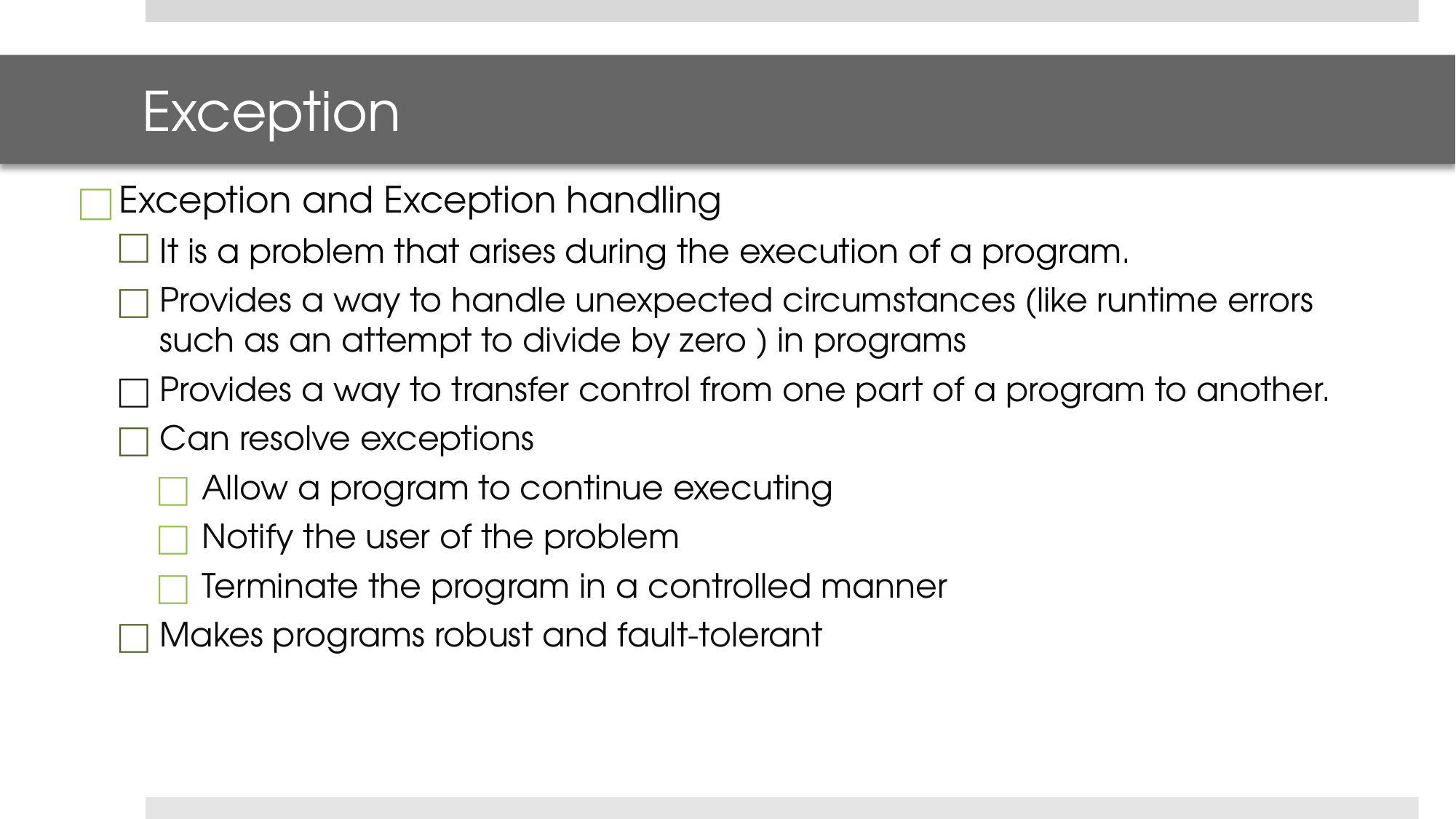

# Exception
Exception and Exception handling
It is a problem that arises during the execution of a program.
Provides a way to handle unexpected circumstances (like runtime errors such as an attempt to divide by zero ) in programs
Provides a way to transfer control from one part of a program to another.
Can resolve exceptions
Allow a program to continue executing
Notify the user of the problem
Terminate the program in a controlled manner
Makes programs robust and fault-tolerant